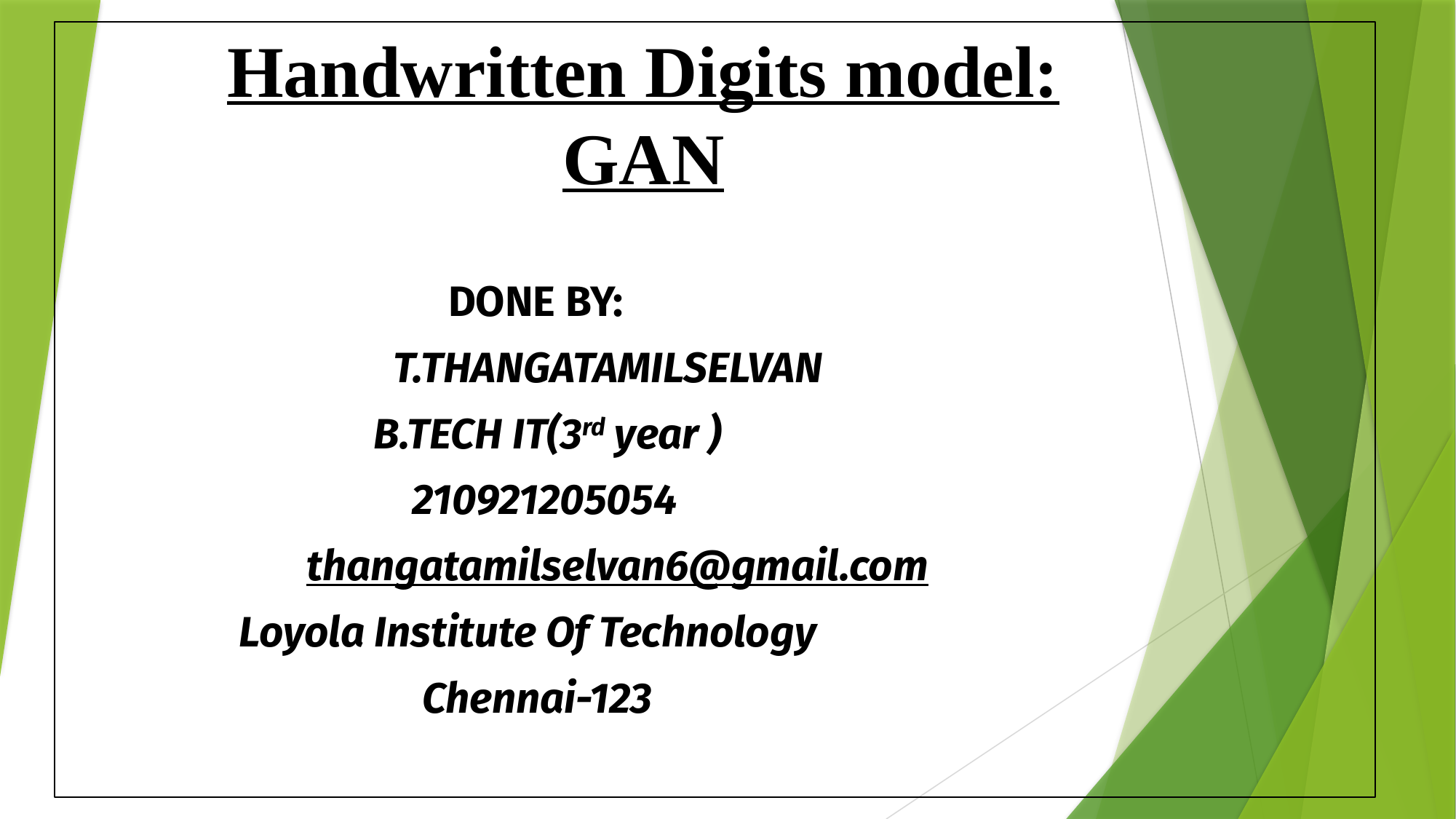

# Handwritten Digits model: GAN

                                             DONE BY:
                                         T.THANGATAMILSELVAN
                                       B.TECH IT(3rd year )
                                           210921205054
                                thangatamilselvan6@gmail.com
                         Loyola Institute Of Technology
                                            Chennai-123